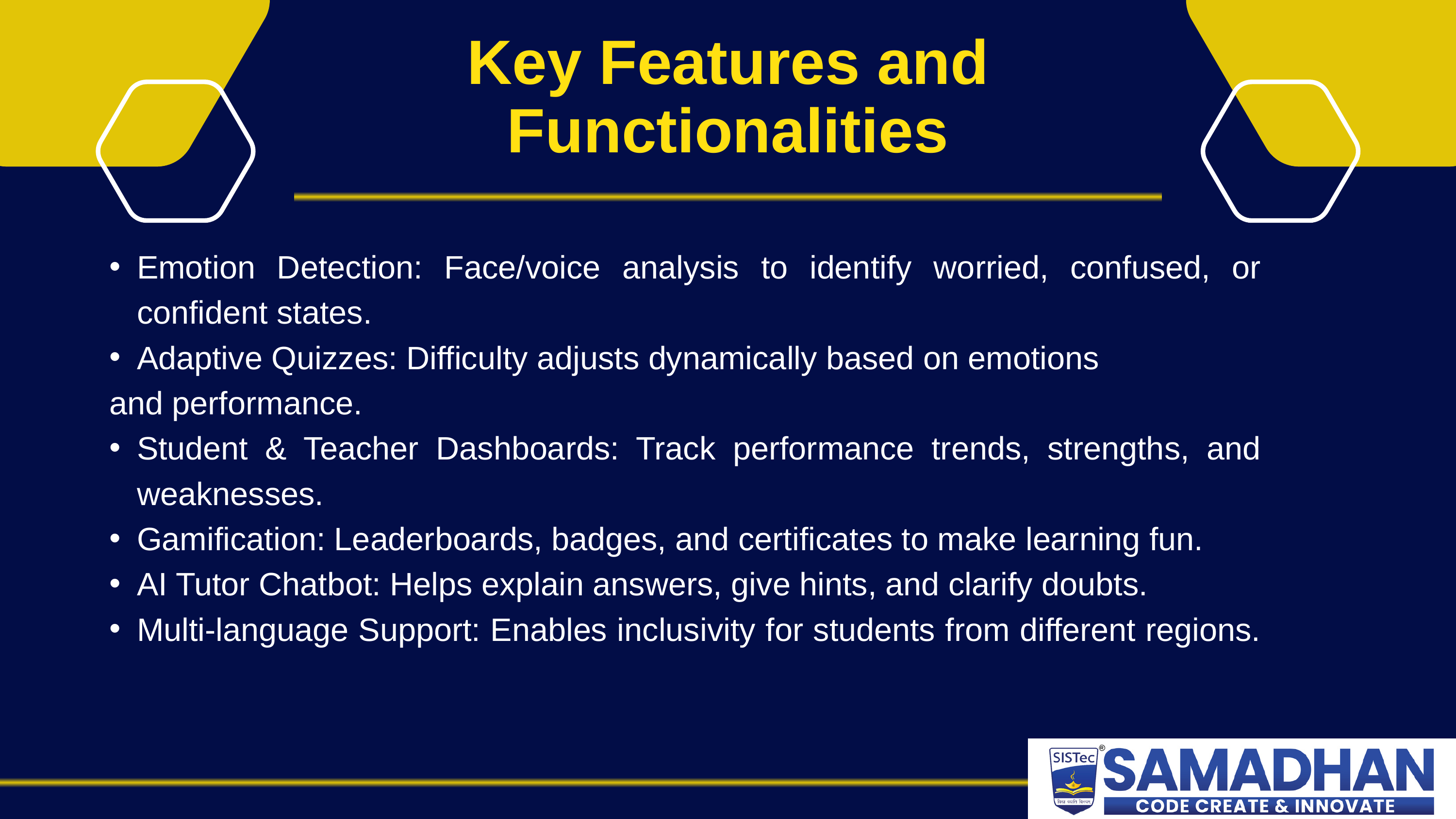

Key Features and Functionalities

Emotion Detection: Face/voice analysis to identify worried, confused, or confident states.
Adaptive Quizzes: Difficulty adjusts dynamically based on emotions
and performance.
Student & Teacher Dashboards: Track performance trends, strengths, and weaknesses.
Gamification: Leaderboards, badges, and certificates to make learning fun.
AI Tutor Chatbot: Helps explain answers, give hints, and clarify doubts.
Multi-language Support: Enables inclusivity for students from different regions.